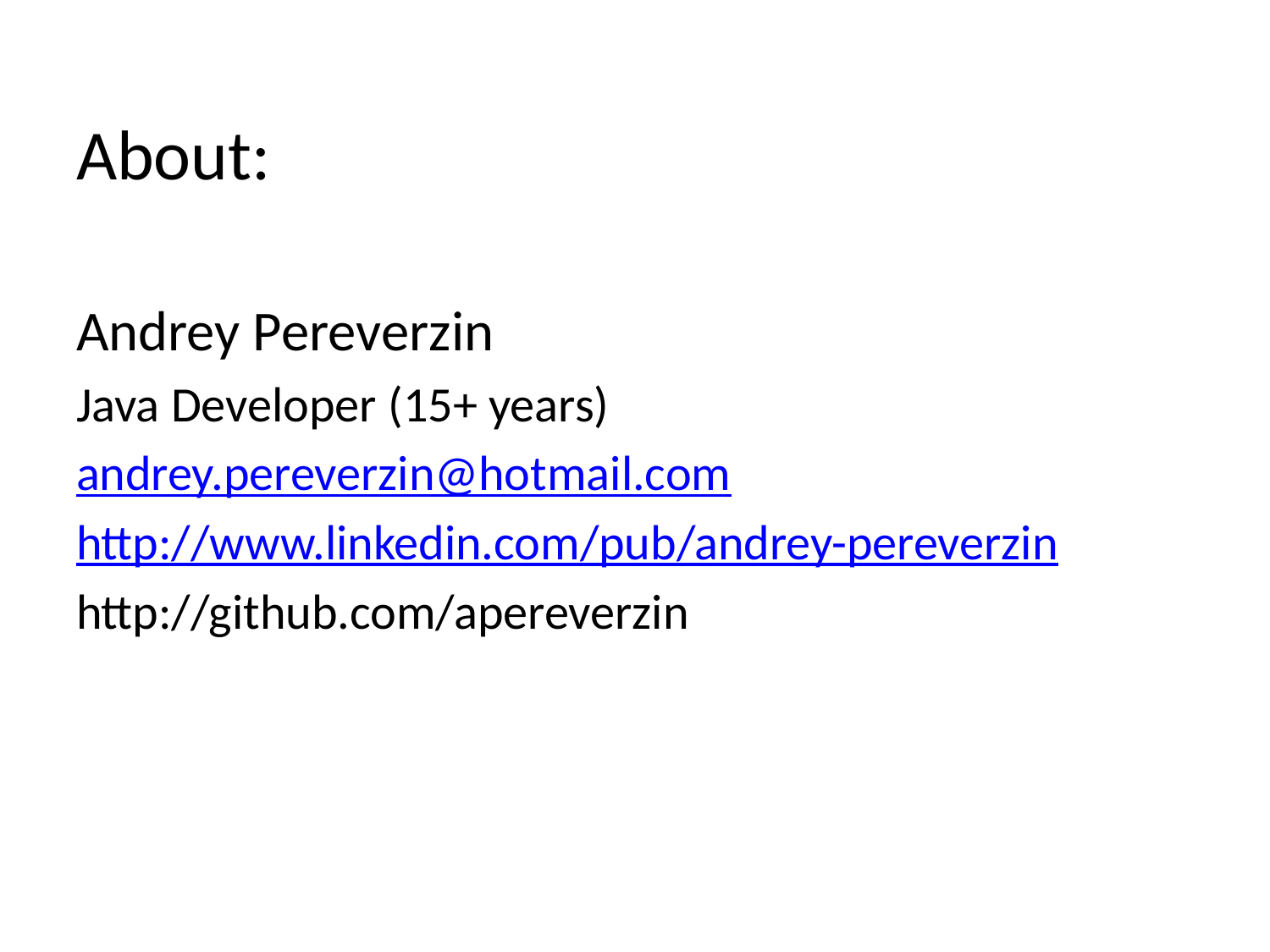

About:
Andrey Pereverzin
Java Developer (15+ years)
andrey.pereverzin@hotmail.com
http://www.linkedin.com/pub/andrey-pereverzin
http://github.com/apereverzin